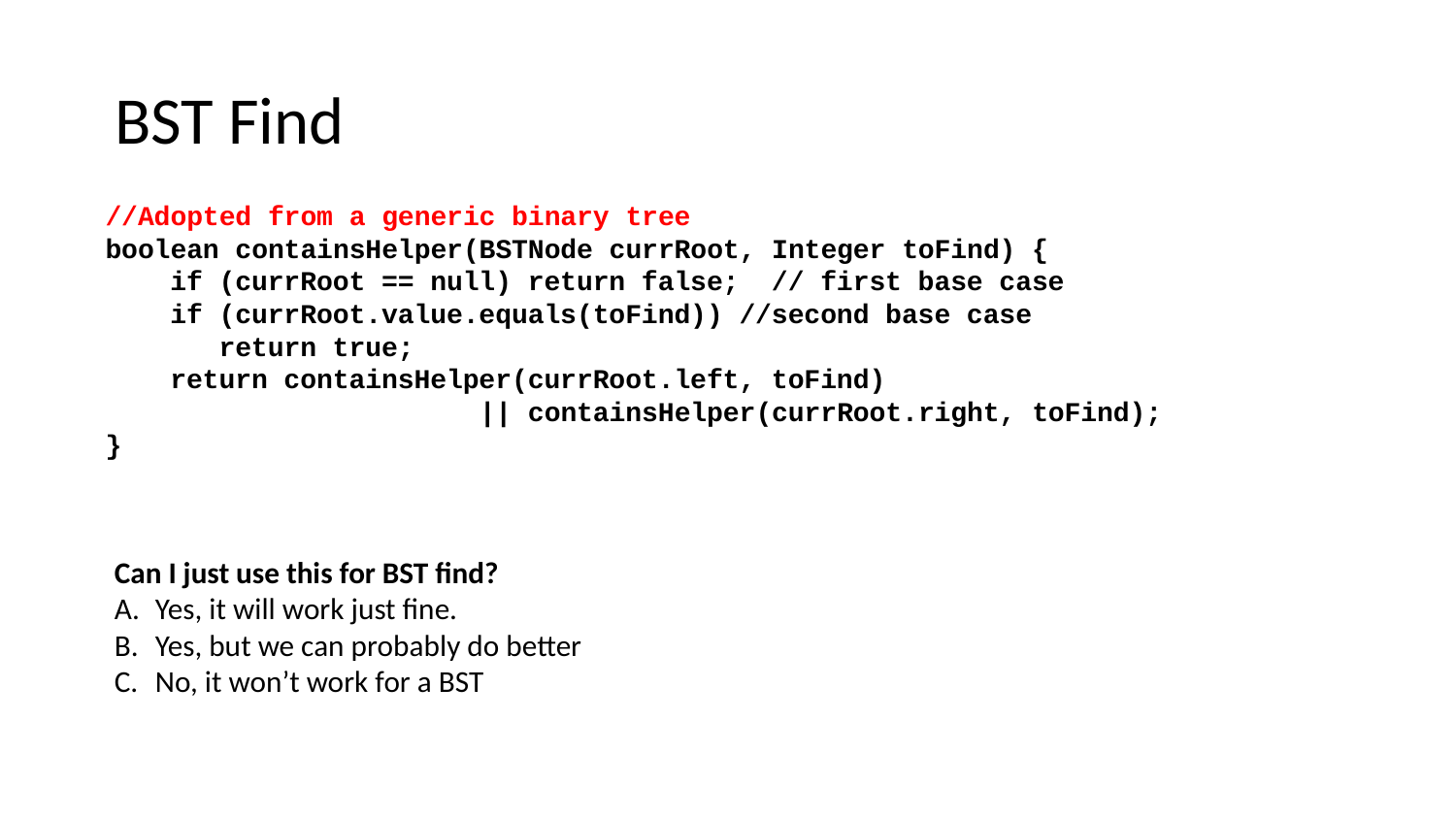

# BST Find
//Adopted from a generic binary tree
boolean containsHelper(BSTNode currRoot, Integer toFind) {
    if (currRoot == null) return false;  // first base case
    if (currRoot.value.equals(toFind)) //second base case
       return true;
    return containsHelper(currRoot.left, toFind)
                       || containsHelper(currRoot.right, toFind);
}
Can I just use this for BST find?
Yes, it will work just fine.
Yes, but we can probably do better
No, it won’t work for a BST